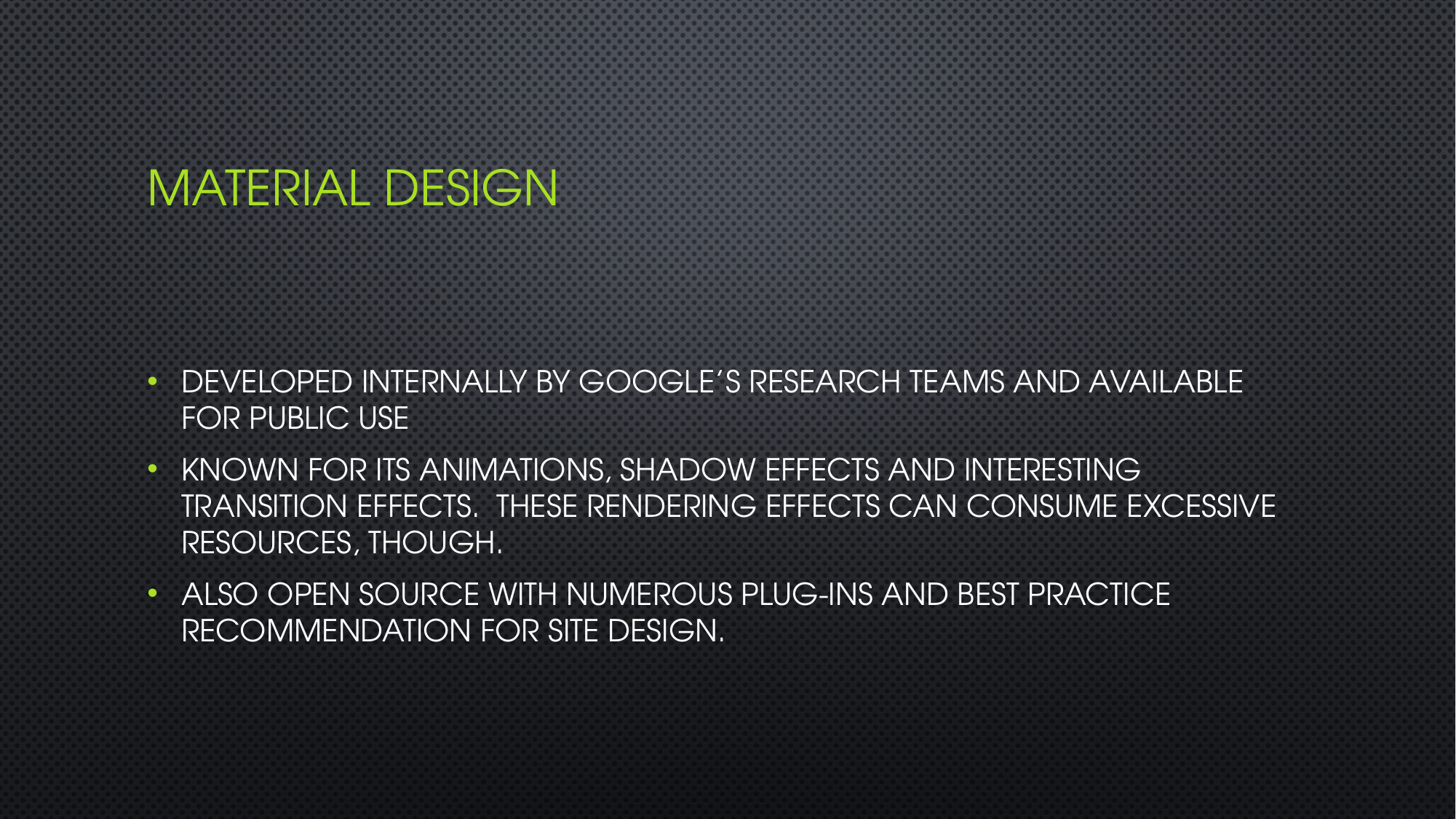

# Material Design
Developed internally by Google’s research teams and available for public use
Known for its animations, shadow effects and interesting transition effects.  These rendering effects can consume excessive resources, though.
Also open source with numerous plug-ins and best practice recommendation for site design.